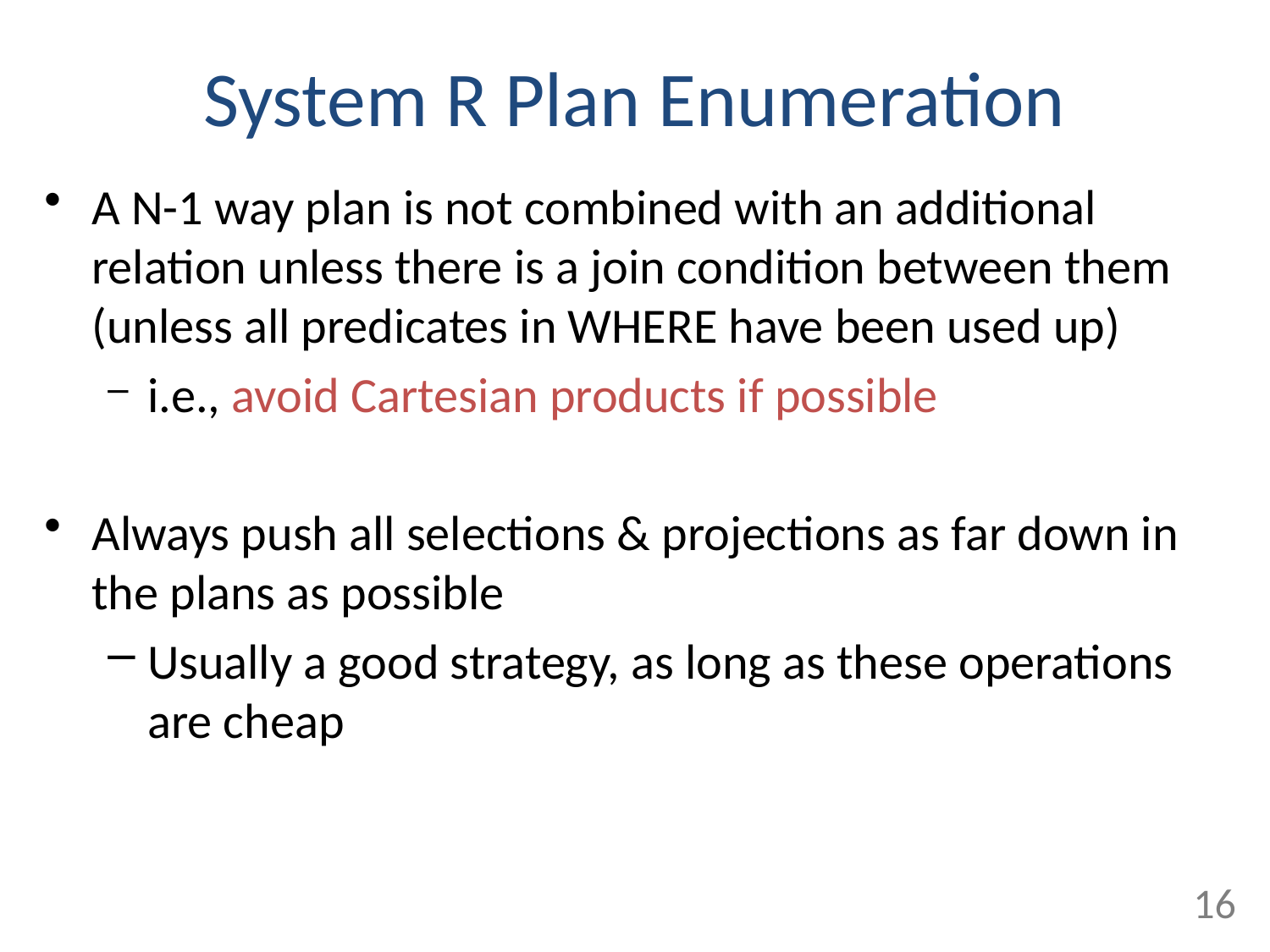

# System R Plan Enumeration
A N-1 way plan is not combined with an additional relation unless there is a join condition between them (unless all predicates in WHERE have been used up)
i.e., avoid Cartesian products if possible

Always push all selections & projections as far down in the plans as possible
Usually a good strategy, as long as these operations are cheap
16